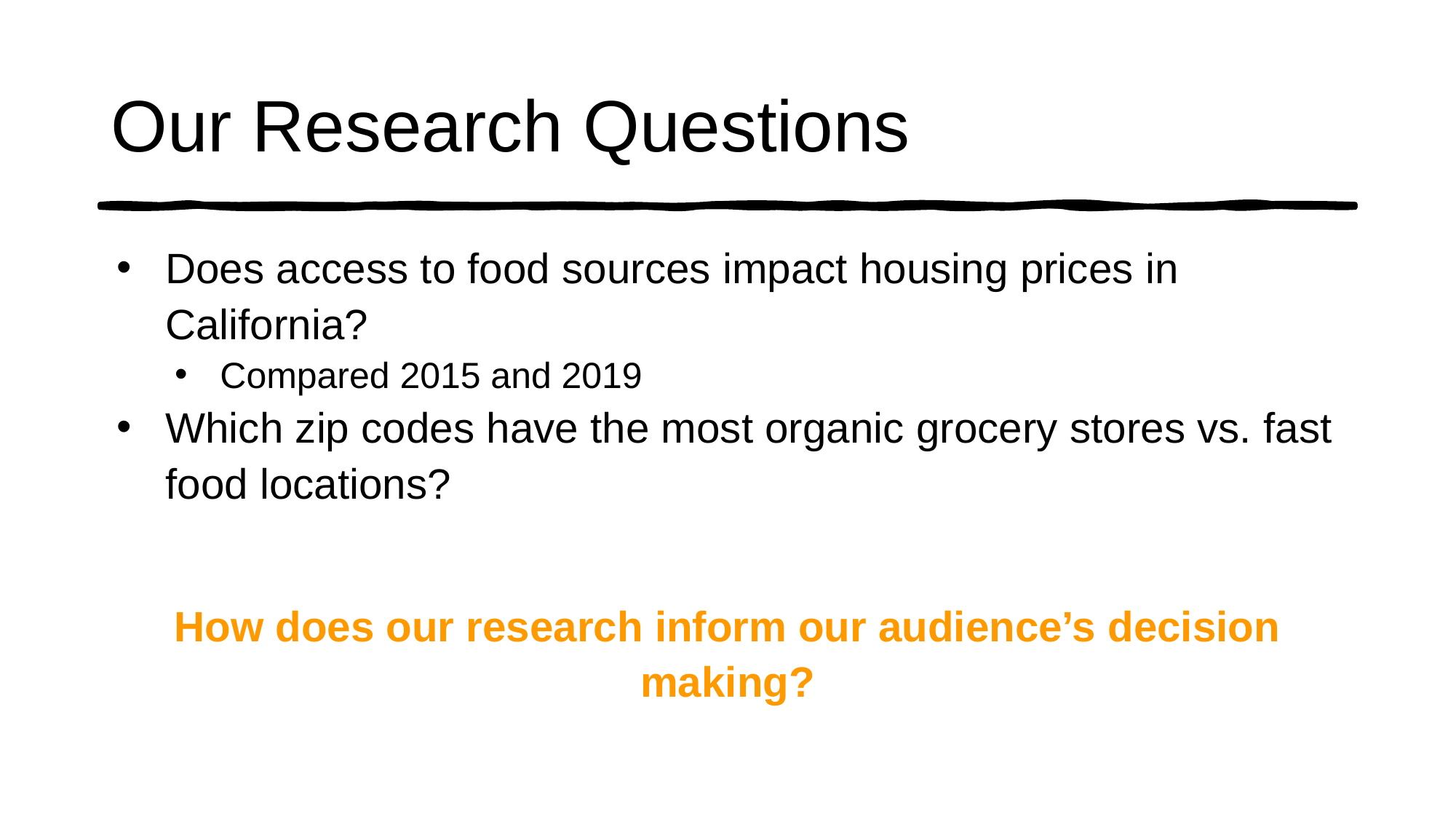

# Our Research Questions
Does access to food sources impact housing prices in California?
Compared 2015 and 2019
Which zip codes have the most organic grocery stores vs. fast food locations?

How does our research inform our audience’s decision making?